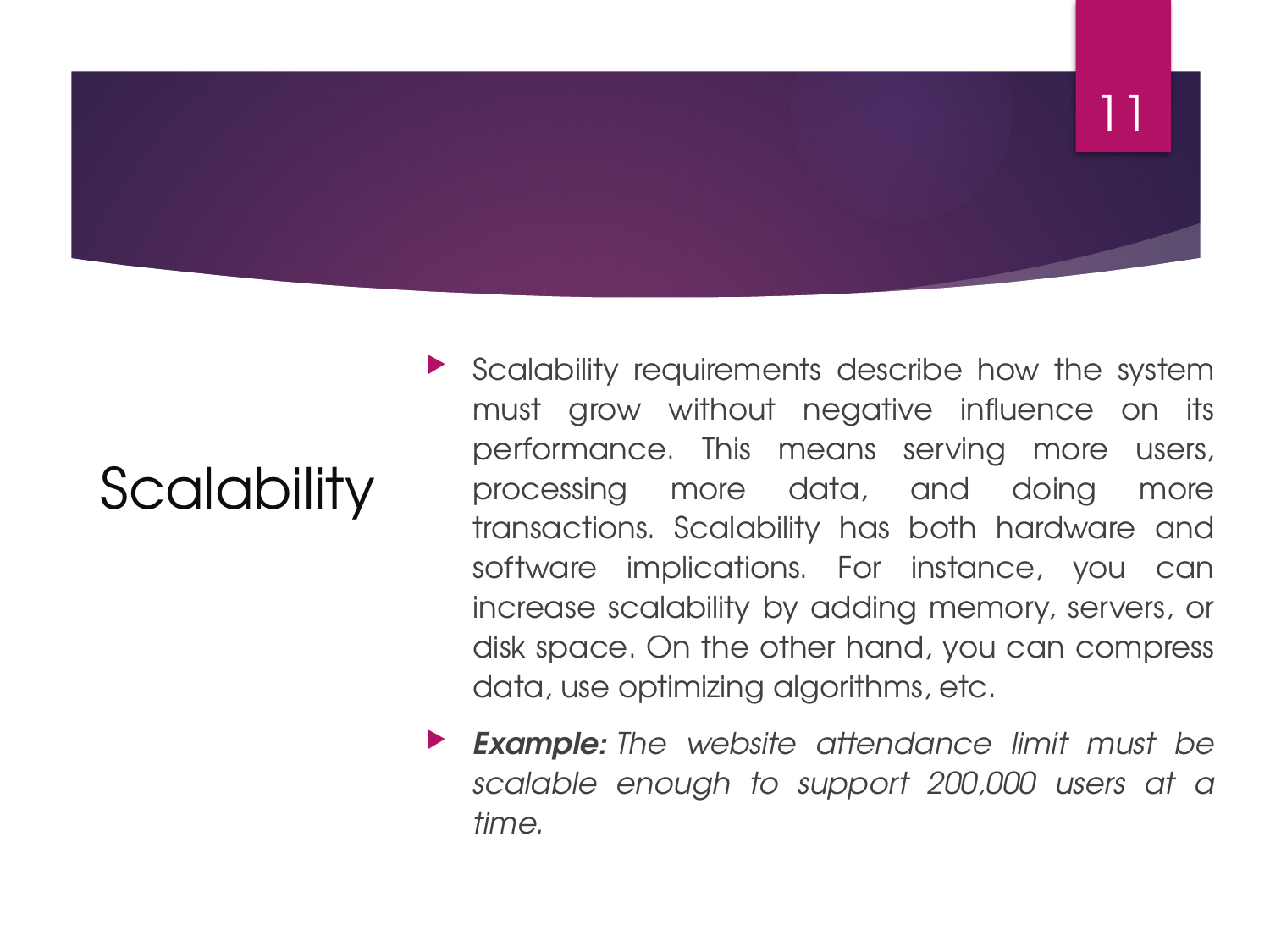

11

Scalability requirements describe how the system must grow without negative influence on its performance. This means serving more users, processing more data, and doing more transactions. Scalability has both hardware and software implications. For instance, you can increase scalability by adding memory, servers, or disk space. On the other hand, you can compress data, use optimizing algorithms, etc.
Example: The website attendance limit must be scalable enough to support 200,000 users at a time.

# Scalability